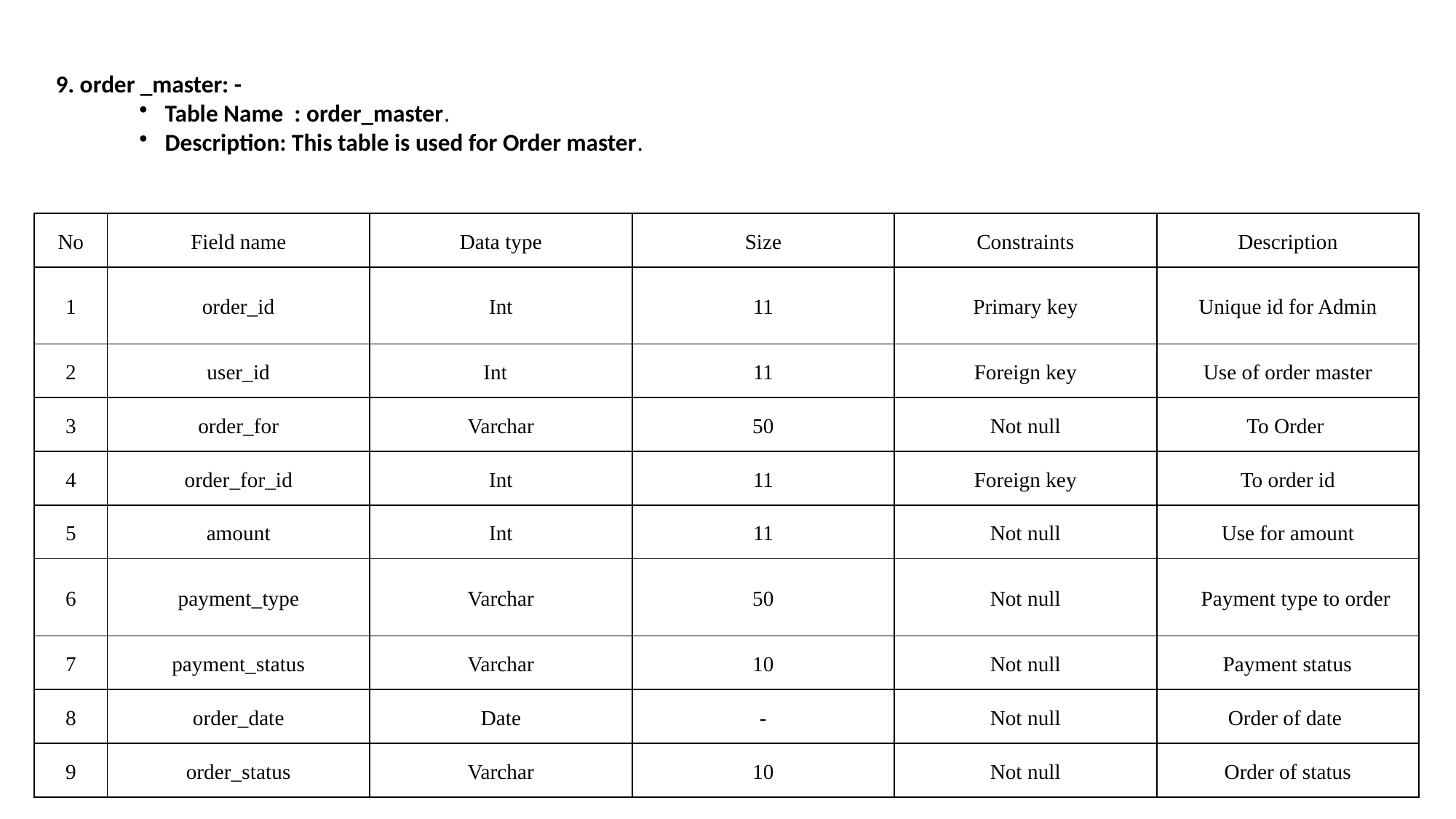

9. order _master: -
Table Name  : order_master.
Description: This table is used for Order master.

| No | Field name | Data type | Size | Constraints | Description |
| --- | --- | --- | --- | --- | --- |
| 1 | order\_id | Int | 11 | Primary key | Unique id for Admin |
| 2 | user\_id | Int | 11 | Foreign key | Use of order master |
| 3 | order\_for | Varchar | 50 | Not null | To Order |
| 4 | order\_for\_id | Int | 11 | Foreign key | To order id |
| 5 | amount | Int | 11 | Not null | Use for amount |
| 6 | payment\_type | Varchar | 50 | Not null | Payment type to order |
| 7 | payment\_status | Varchar | 10 | Not null | Payment status |
| 8 | order\_date | Date | - | Not null | Order of date |
| 9 | order\_status | Varchar | 10 | Not null | Order of status |